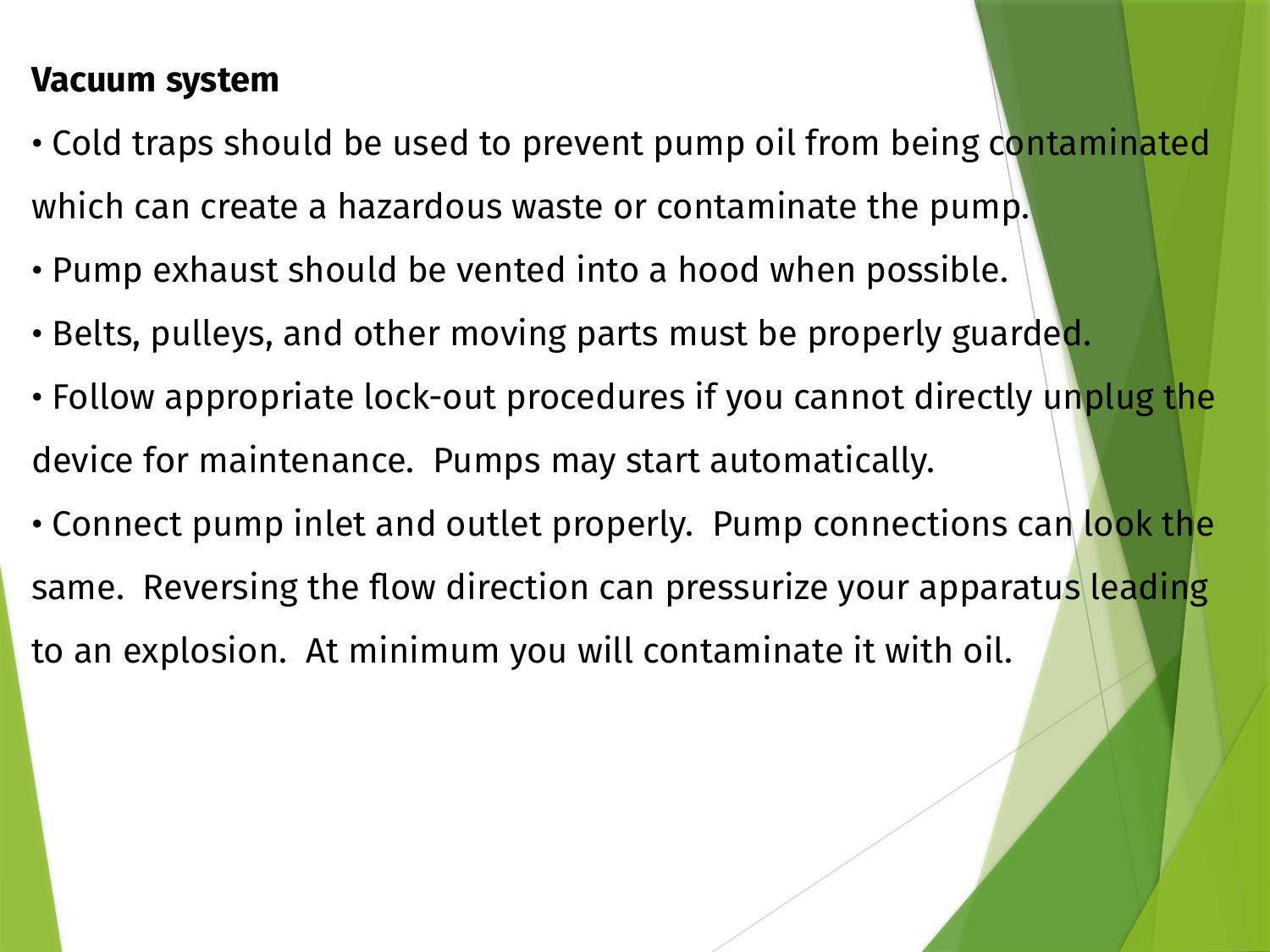

Vacuum system
• Cold traps should be used to prevent pump oil from being contaminated which can create a hazardous waste or contaminate the pump.
• Pump exhaust should be vented into a hood when possible.
• Belts, pulleys, and other moving parts must be properly guarded.
• Follow appropriate lock-out procedures if you cannot directly unplug the device for maintenance.  Pumps may start automatically.
• Connect pump inlet and outlet properly.  Pump connections can look the same.  Reversing the flow direction can pressurize your apparatus leading to an explosion.  At minimum you will contaminate it with oil.